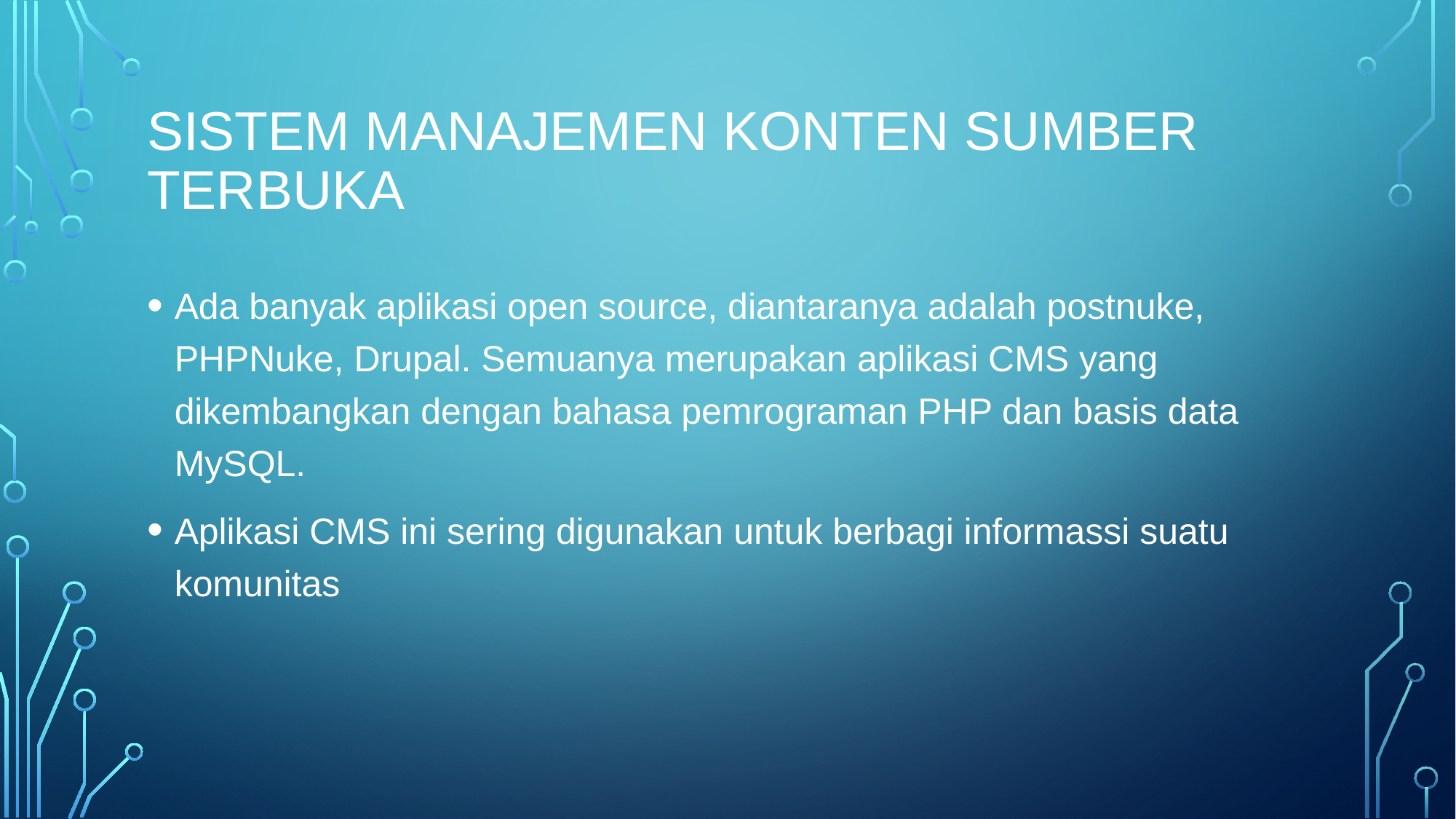

# SISTEM MANAJEMEN KONTEN SUMBER TERBUKA
Ada banyak aplikasi open source, diantaranya adalah postnuke, PHPNuke, Drupal. Semuanya merupakan aplikasi CMS yang dikembangkan dengan bahasa pemrograman PHP dan basis data MySQL.
Aplikasi CMS ini sering digunakan untuk berbagi informassi suatu komunitas